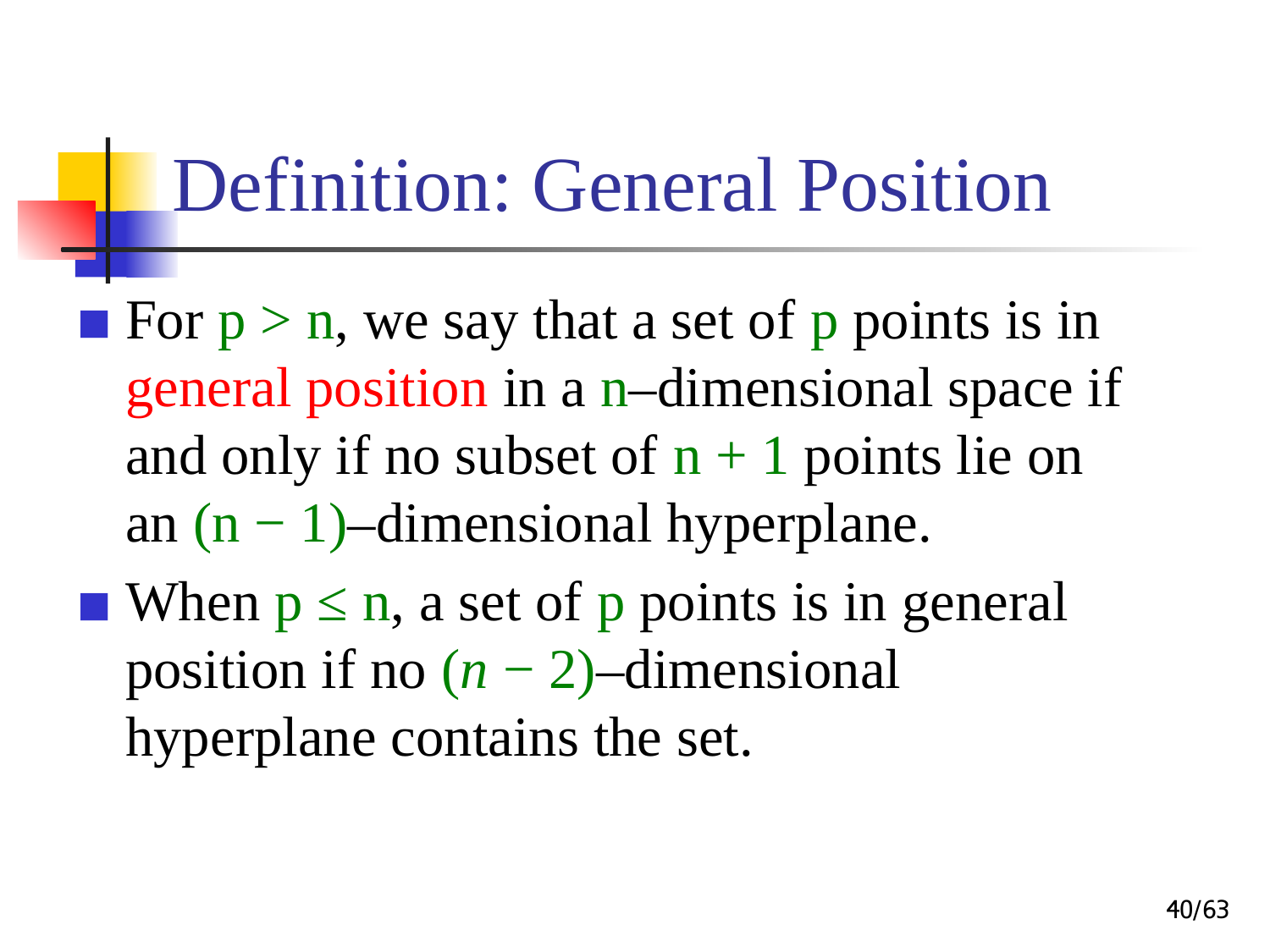

# Definition: General Position
For p > n, we say that a set of p points is in general position in a n–dimensional space if and only if no subset of n + 1 points lie on an (n − 1)–dimensional hyperplane.
When p ≤ n, a set of p points is in general position if no (n − 2)–dimensional hyperplane contains the set.
40/63